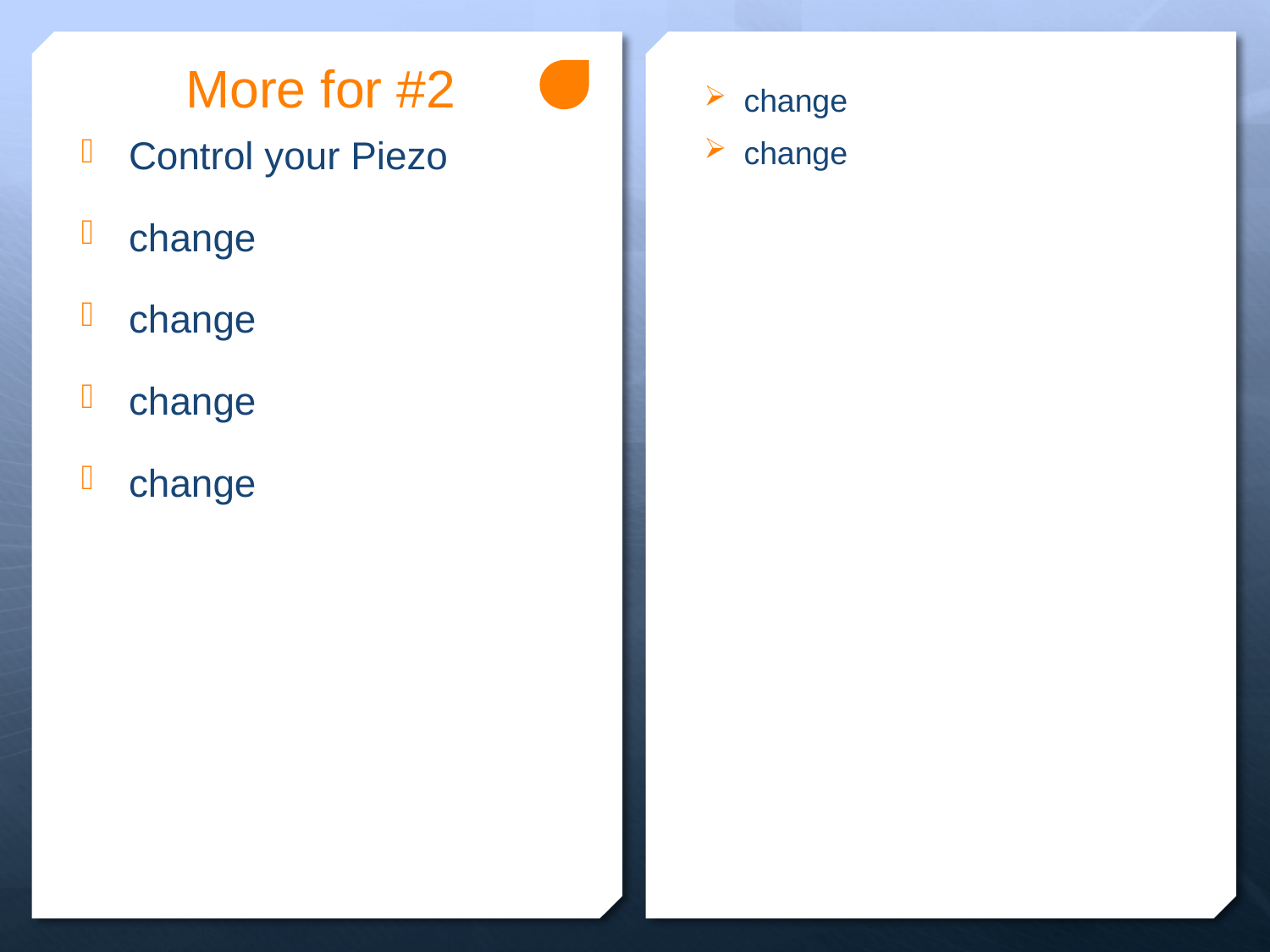

# More for #2
change
change
Control your Piezo
change
change
change
change